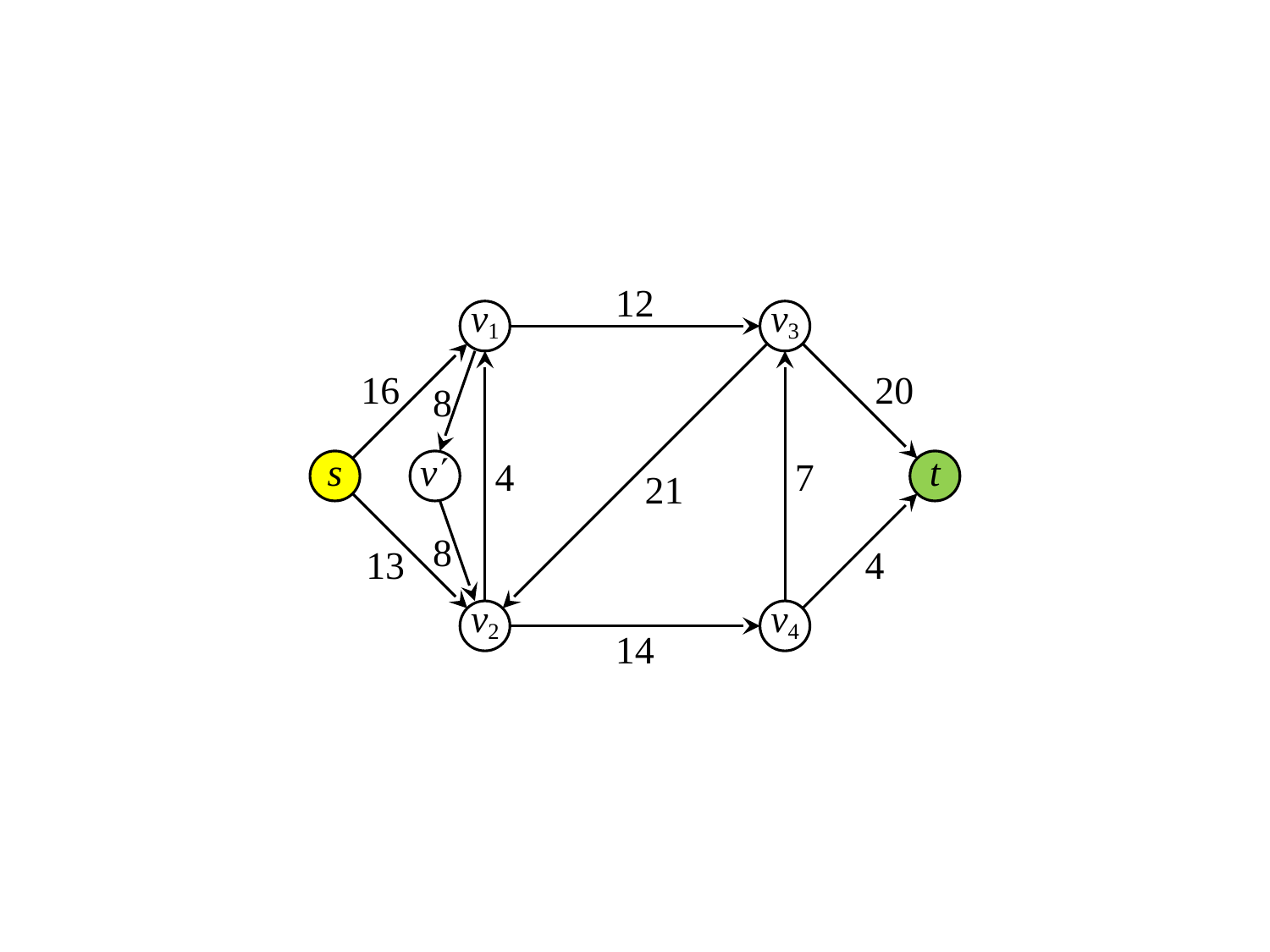

12
v1
v3
16
20
8
s
v′
4
21
7
t
13
8
4
v2
v4
14